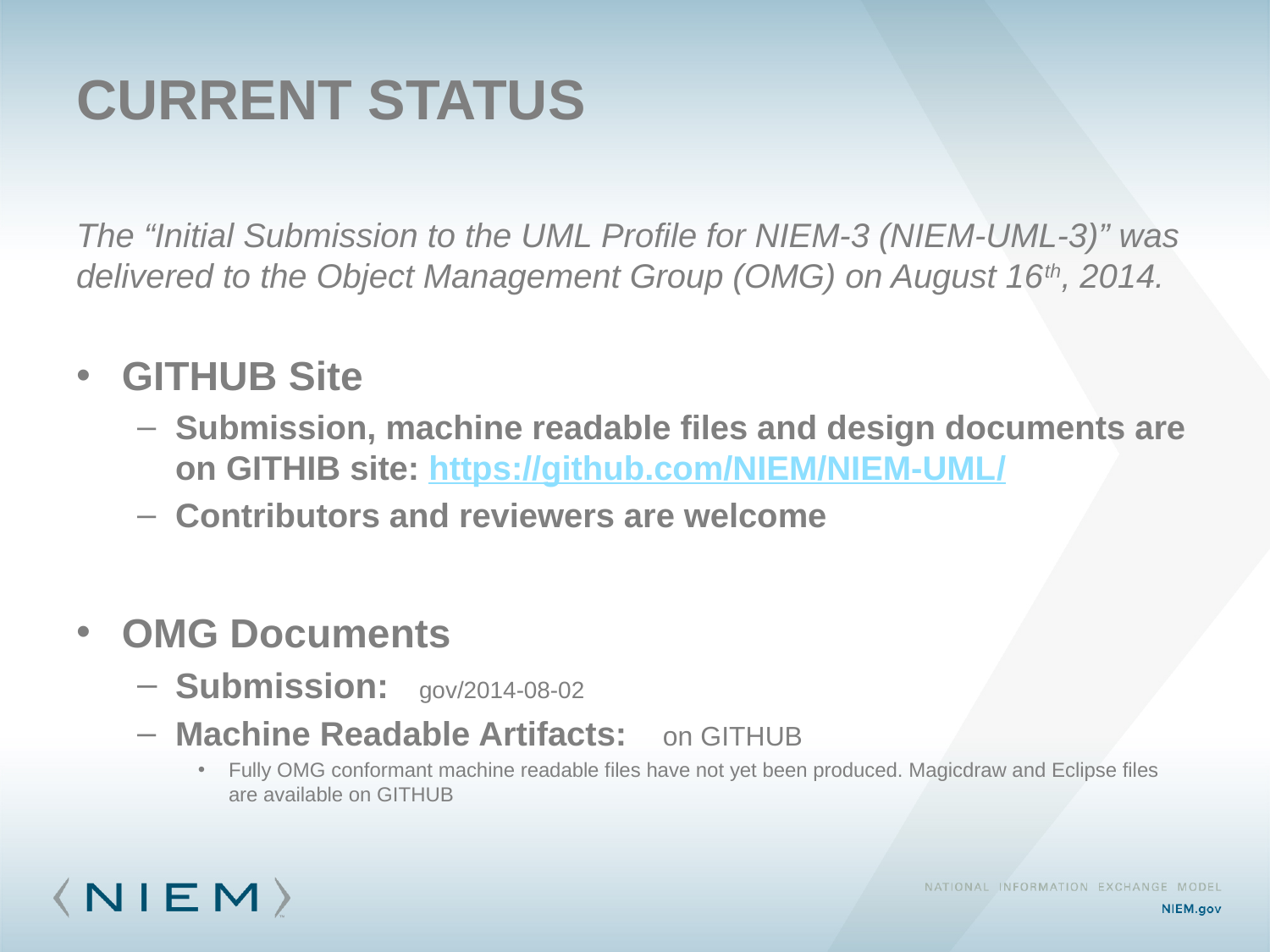

# Current Status
The “Initial Submission to the UML Profile for NIEM-3 (NIEM-UML-3)” was delivered to the Object Management Group (OMG) on August 16th, 2014.

GITHUB Site
Submission, machine readable files and design documents are on GITHIB site: https://github.com/NIEM/NIEM-UML/
Contributors and reviewers are welcome

OMG Documents
Submission:   					gov/2014-08-02
Machine Readable Artifacts:   	on GITHUB
Fully OMG conformant machine readable files have not yet been produced. Magicdraw and Eclipse files are available on GITHUB